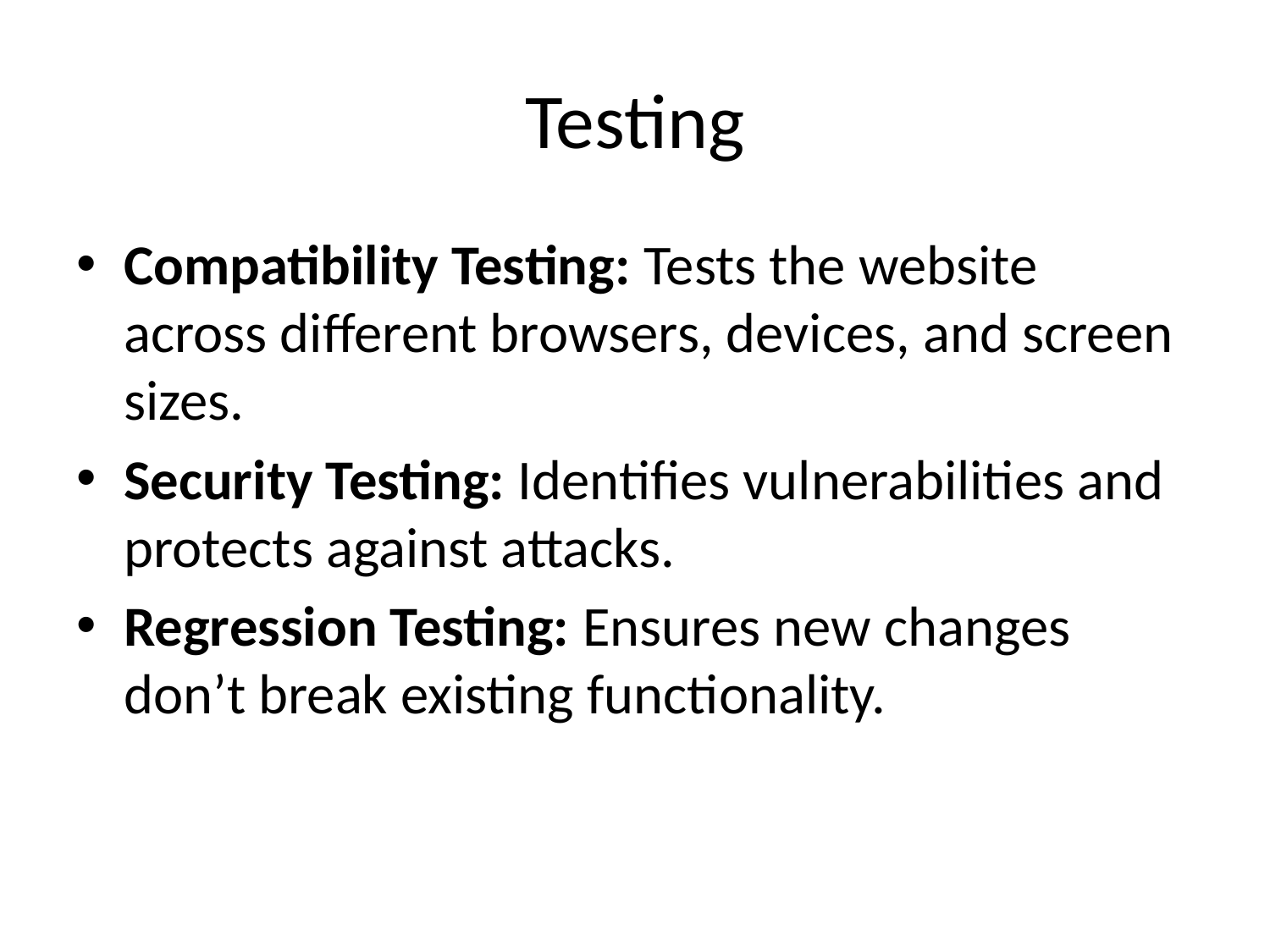

# Testing
Compatibility Testing: Tests the website across different browsers, devices, and screen sizes.
Security Testing: Identifies vulnerabilities and protects against attacks.
Regression Testing: Ensures new changes don’t break existing functionality.